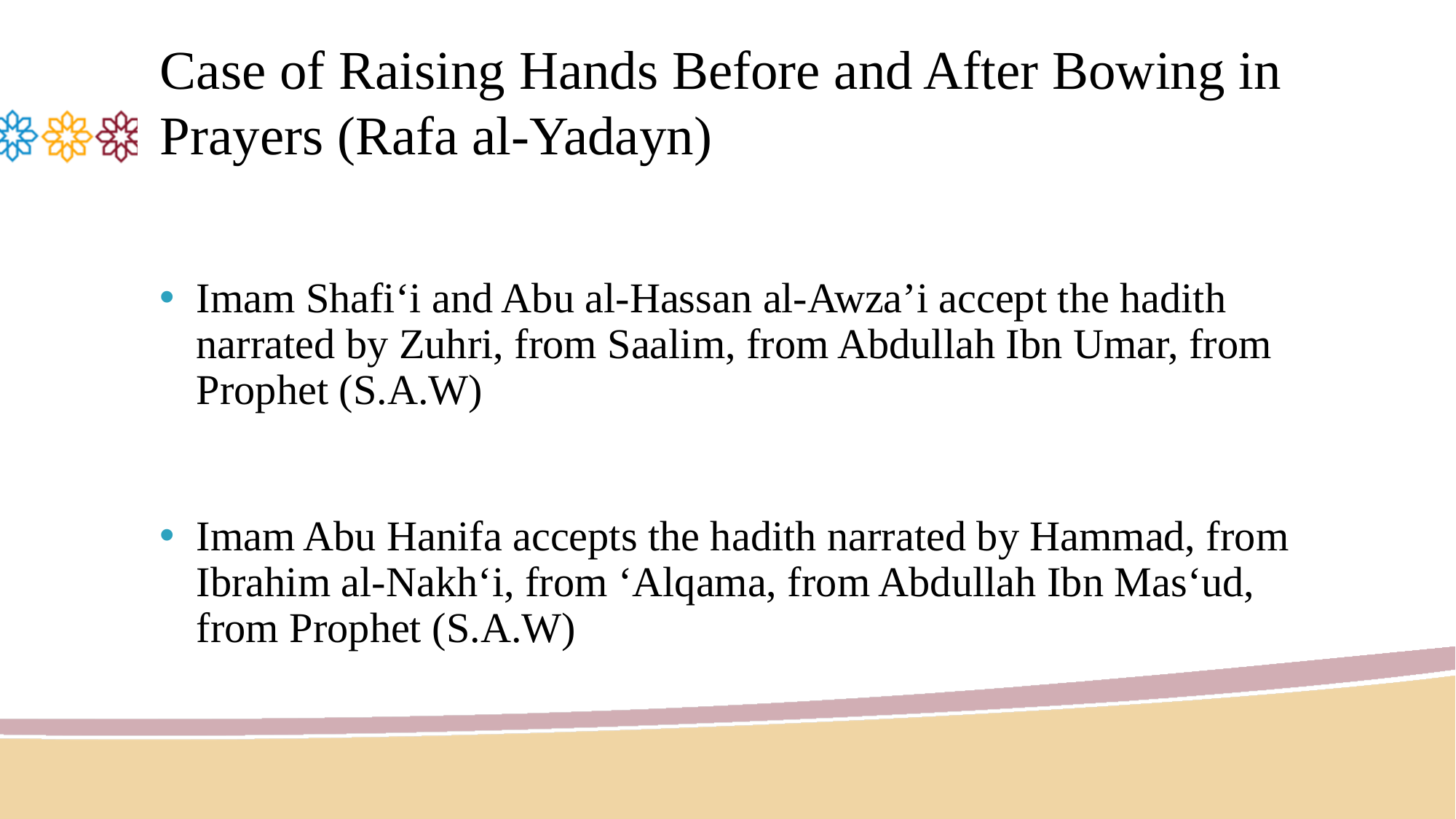

# Case of Raising Hands Before and After Bowing in Prayers (Rafa al-Yadayn)

Imam Shafi‘i and Abu al-Hassan al-Awza’i accept the hadith narrated by Zuhri, from Saalim, from Abdullah Ibn Umar, from Prophet (S.A.W)

Imam Abu Hanifa accepts the hadith narrated by Hammad, from Ibrahim al-Nakh‘i, from ‘Alqama, from Abdullah Ibn Mas‘ud, from Prophet (S.A.W)